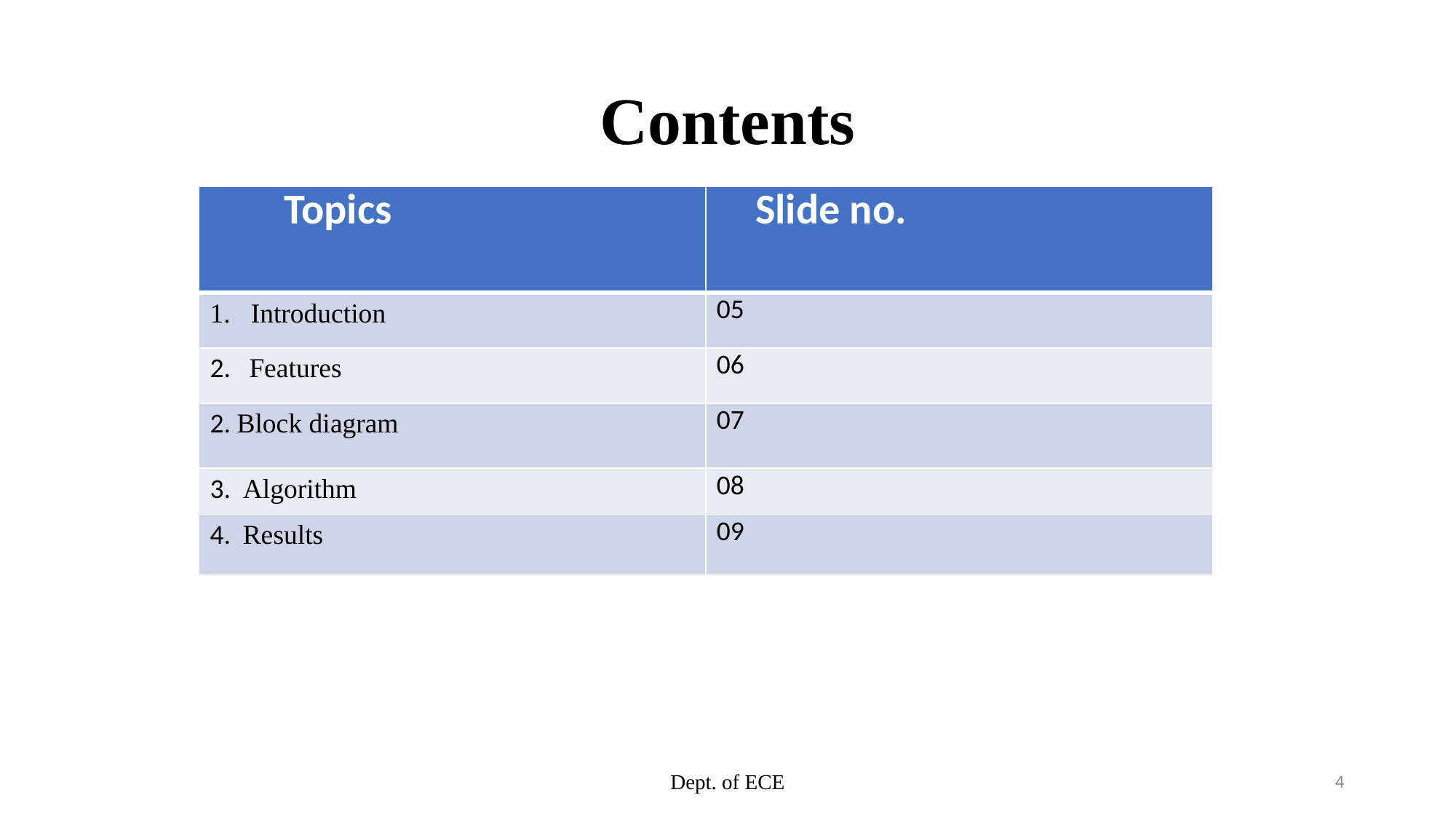

# Contents
| Topics | Slide no. |
| --- | --- |
| Introduction | 05 |
| 2. Features | 06 |
| 2. Block diagram | 07 |
| 3. Algorithm | 08 |
| 4. Results | 09 |
Dept. of ECE
4